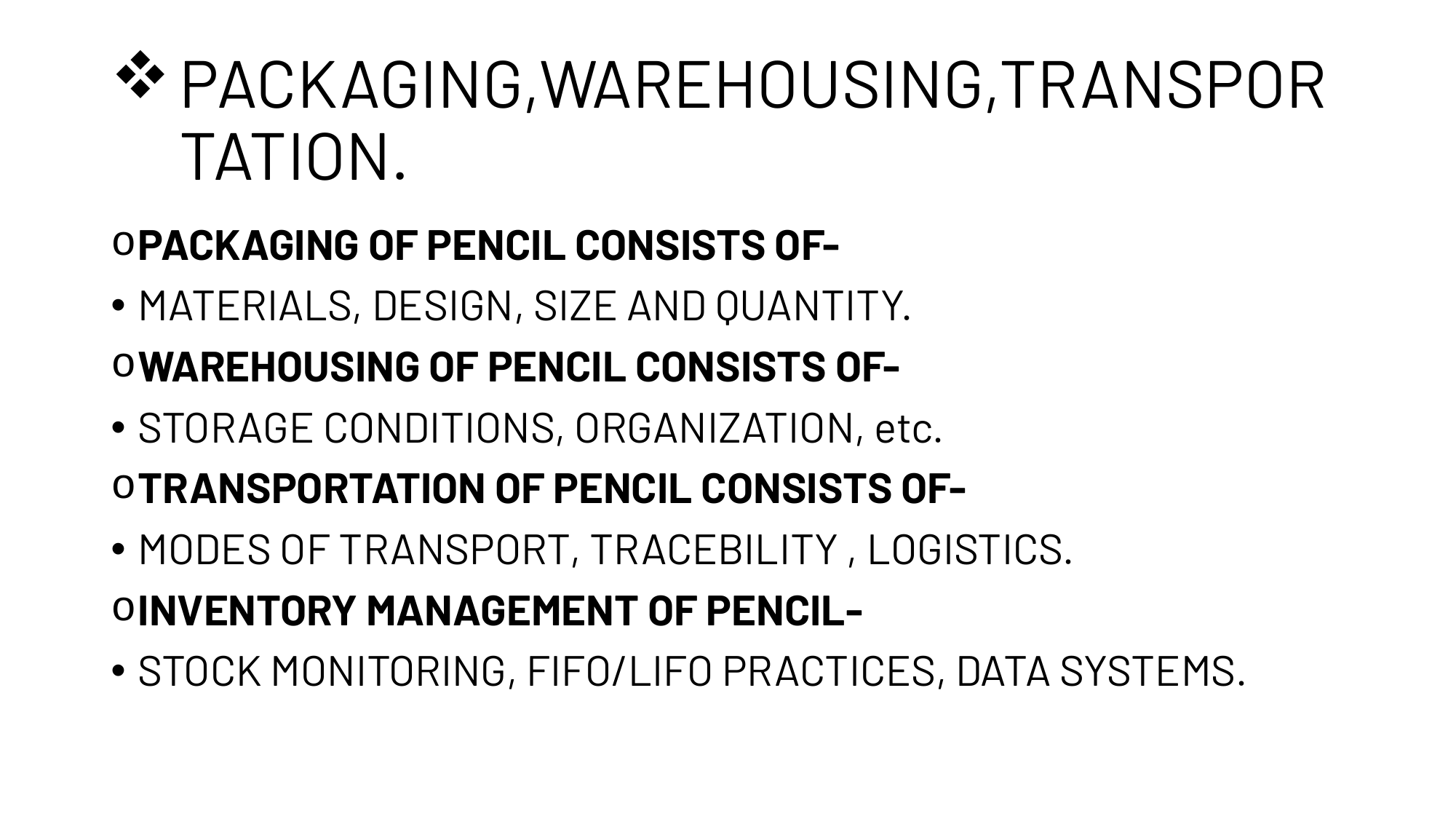

# PACKAGING,WAREHOUSING,TRANSPORTATION.
PACKAGING OF PENCIL CONSISTS OF-
MATERIALS, DESIGN, SIZE AND QUANTITY.
WAREHOUSING OF PENCIL CONSISTS OF-
STORAGE CONDITIONS, ORGANIZATION, etc.
TRANSPORTATION OF PENCIL CONSISTS OF-
MODES OF TRANSPORT, TRACEBILITY , LOGISTICS.
INVENTORY MANAGEMENT OF PENCIL-
STOCK MONITORING, FIFO/LIFO PRACTICES, DATA SYSTEMS.